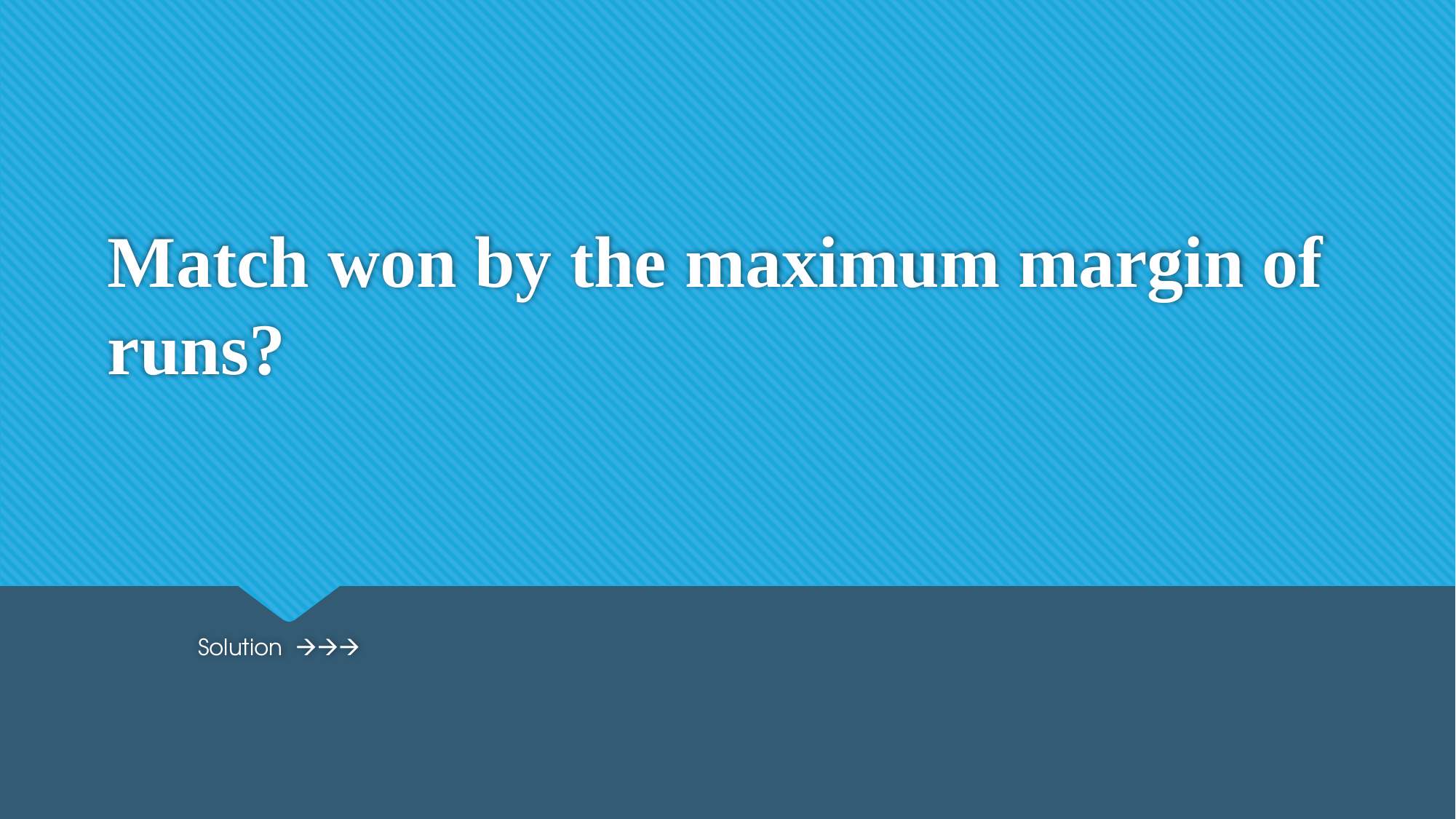

# Match won by the maximum margin of runs?
																			Solution  🡪🡪🡪